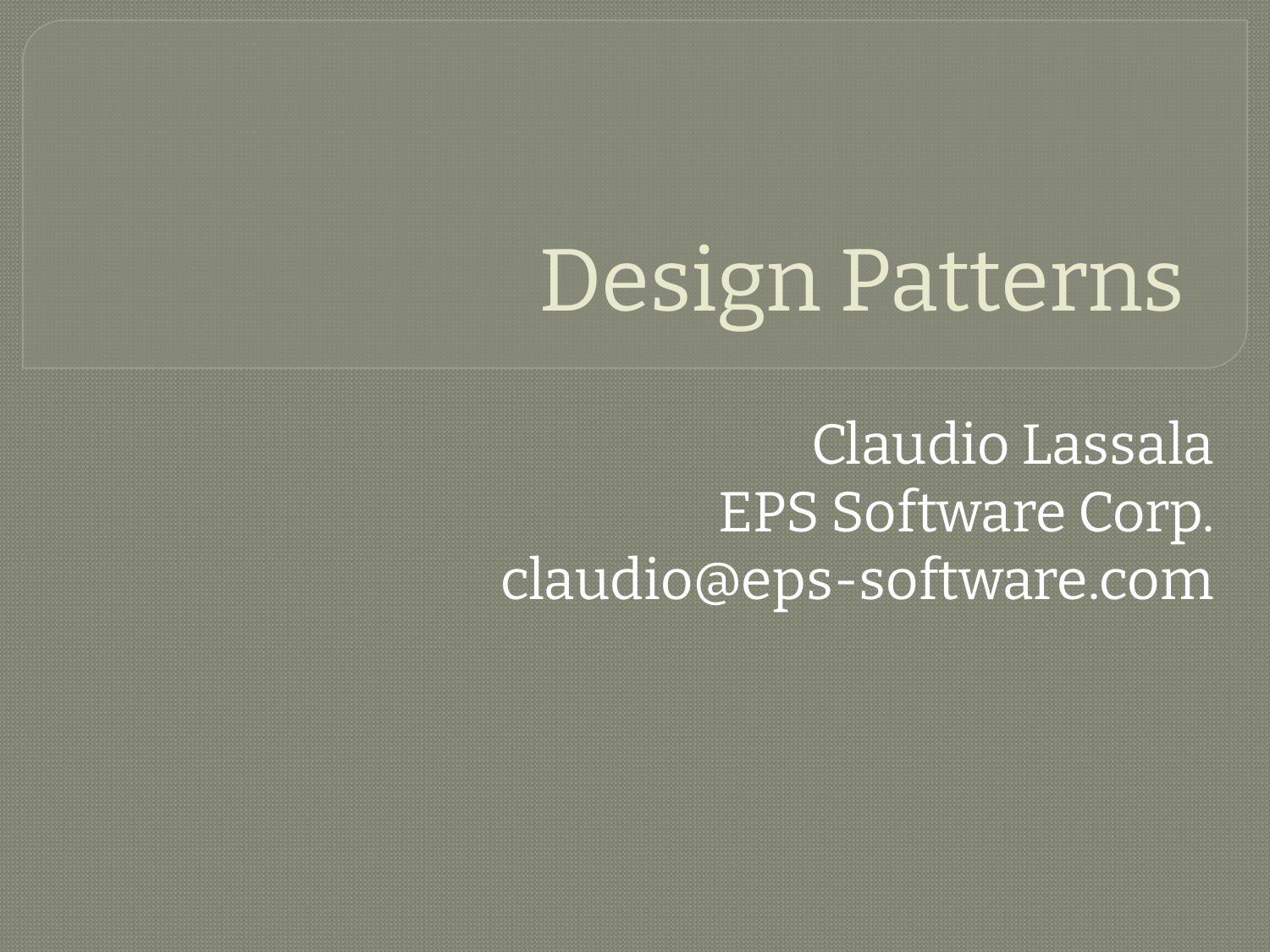

# Design Patterns
Claudio Lassala
EPS Software Corp.
claudio@eps-software.com